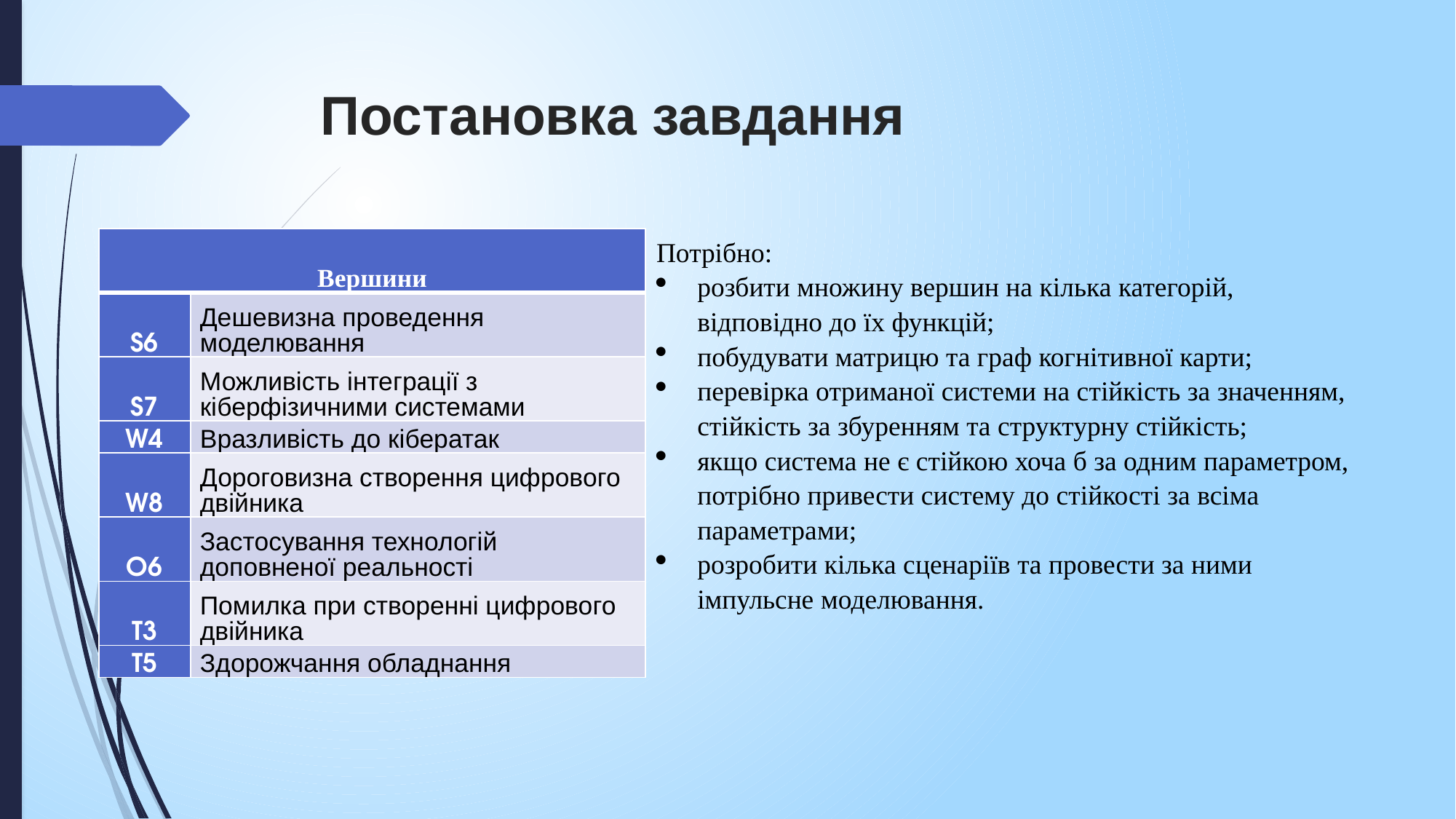

# Постановка завдання
Потрібно:
розбити множину вершин на кілька категорій, відповідно до їх функцій;
побудувати матрицю та граф когнітивної карти;
перевірка отриманої системи на стійкість за значенням, стійкість за збуренням та структурну стійкість;
якщо система не є стійкою хоча б за одним параметром, потрібно привести систему до стійкості за всіма параметрами;
розробити кілька сценаріїв та провести за ними імпульсне моделювання.
| Вершини |  |
| --- | --- |
| S6 | Дешевизна проведення моделювання |
| S7 | Можливість інтеграції з кіберфізичними системами |
| W4 | Вразливість до кібератак |
| W8 | Дороговизна створення цифрового двійника |
| O6 | Застосування технологій доповненої реальності |
| T3 | Помилка при створенні цифрового двійника |
| T5 | Здорожчання обладнання |